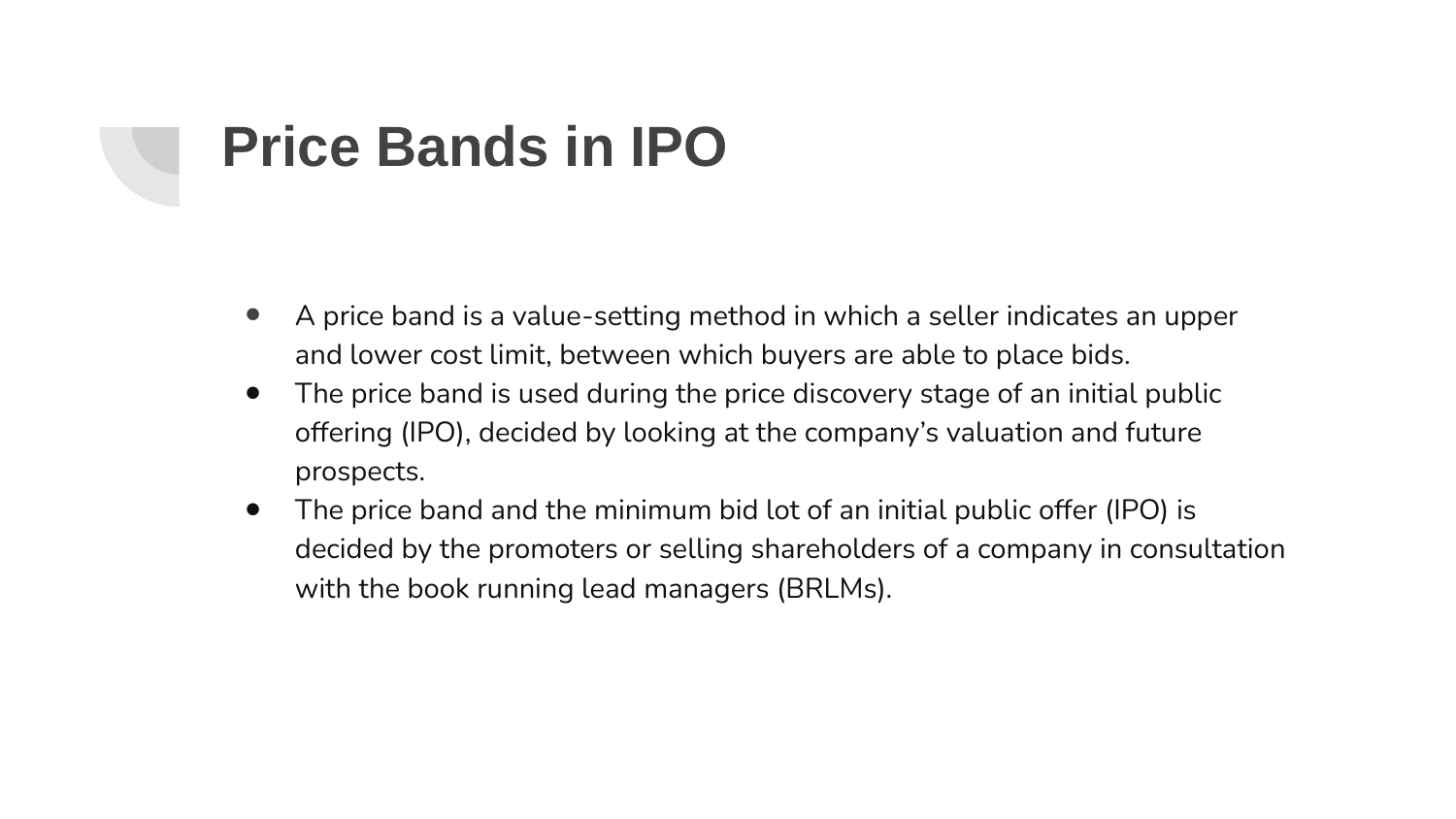

# Price Bands in IPO
A price band is a value-setting method in which a seller indicates an upper and lower cost limit, between which buyers are able to place bids.
The price band is used during the price discovery stage of an initial public offering (IPO), decided by looking at the company’s valuation and future prospects.
The price band and the minimum bid lot of an initial public offer (IPO) is decided by the promoters or selling shareholders of a company in consultation with the book running lead managers (BRLMs).